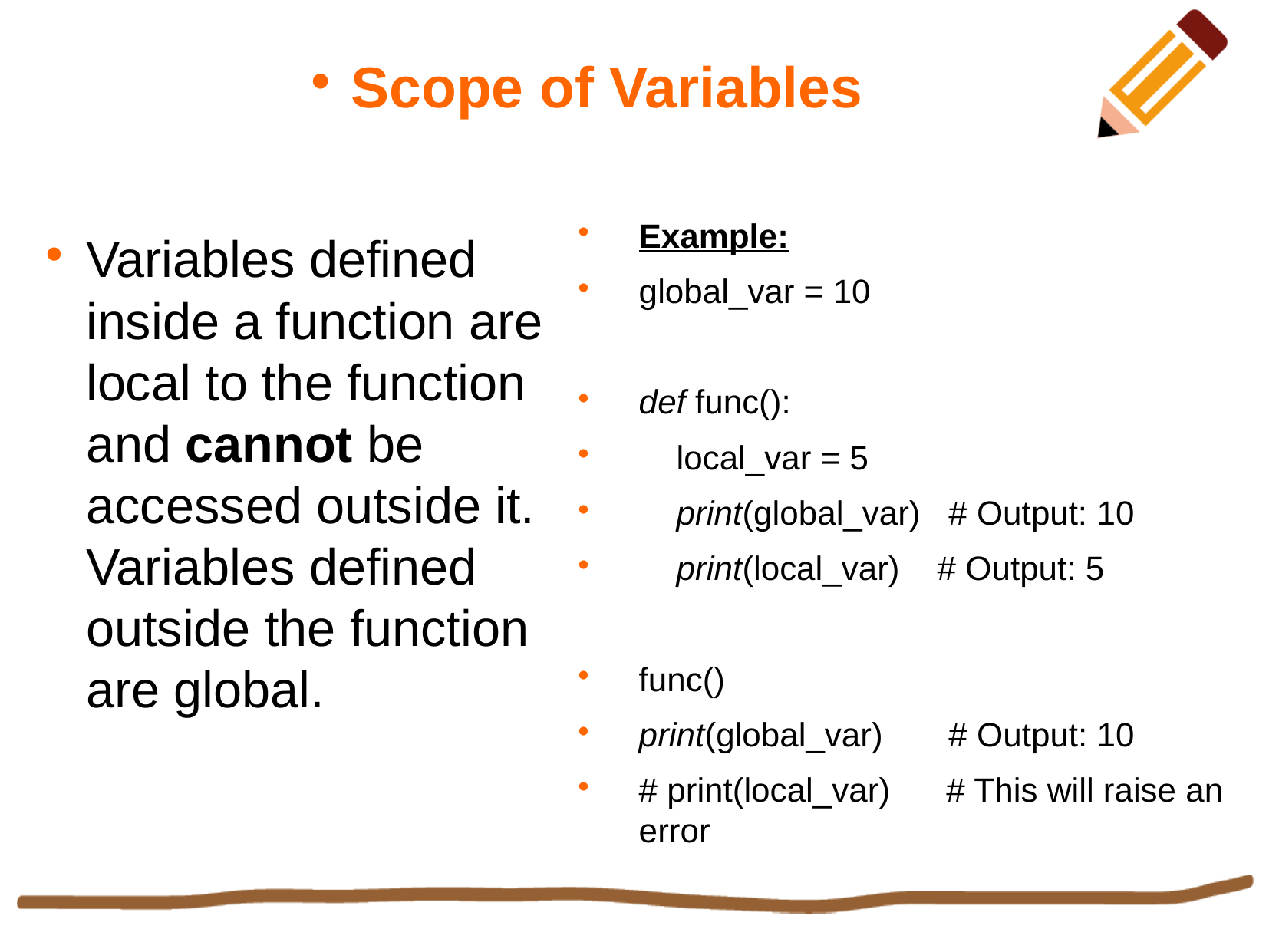

Scope of Variables
Example:
global_var = 10

def func():
    local_var = 5
    print(global_var)   # Output: 10
    print(local_var)    # Output: 5

func()
print(global_var)       # Output: 10
# print(local_var)      # This will raise an error
Variables defined inside a function are local to the function and cannot be accessed outside it. Variables defined outside the function are global.